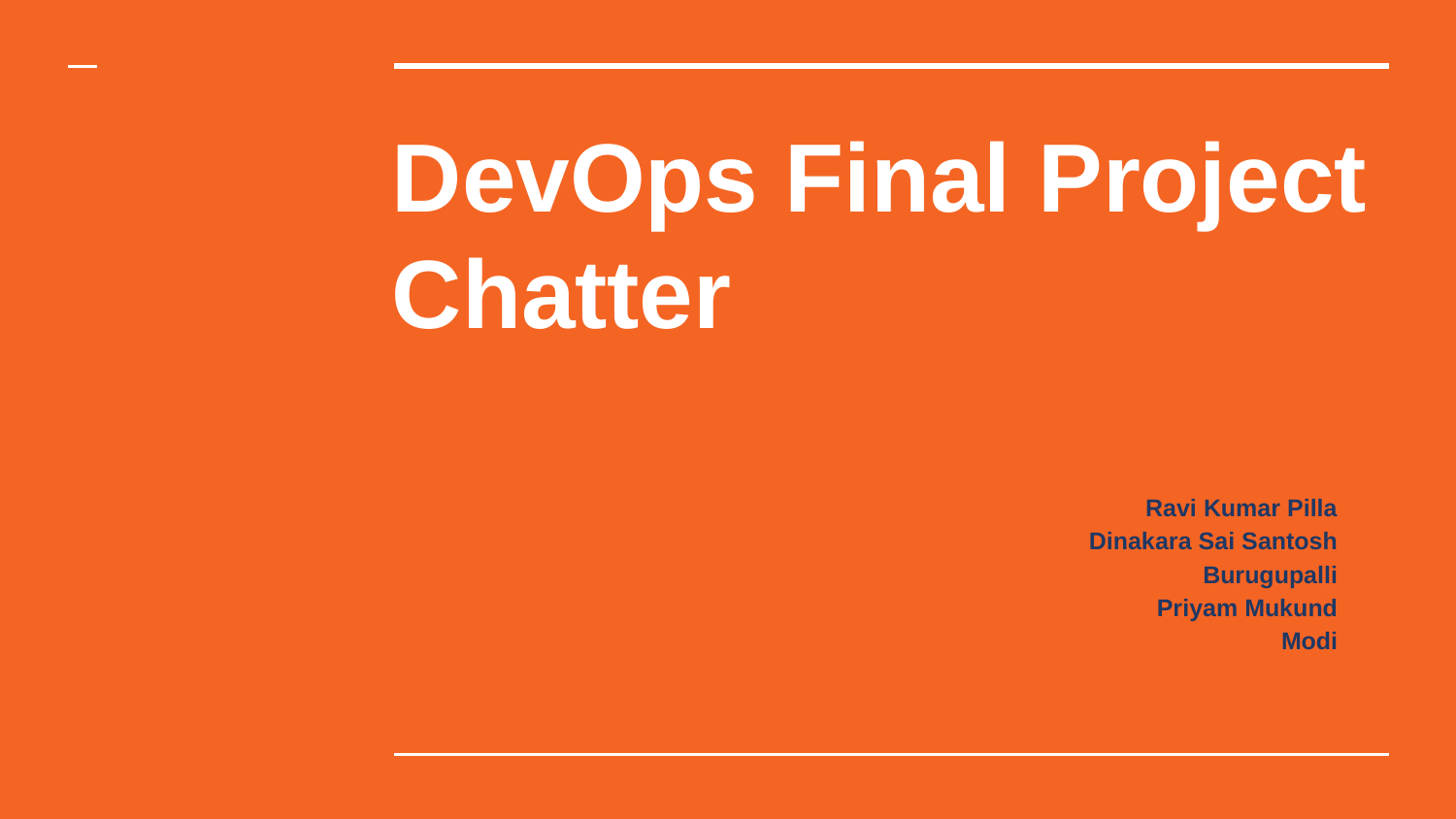

# DevOps Final Project
Chatter
Ravi Kumar Pilla
 Dinakara Sai Santosh Burugupalli
              	                        	 Priyam Mukund Modi